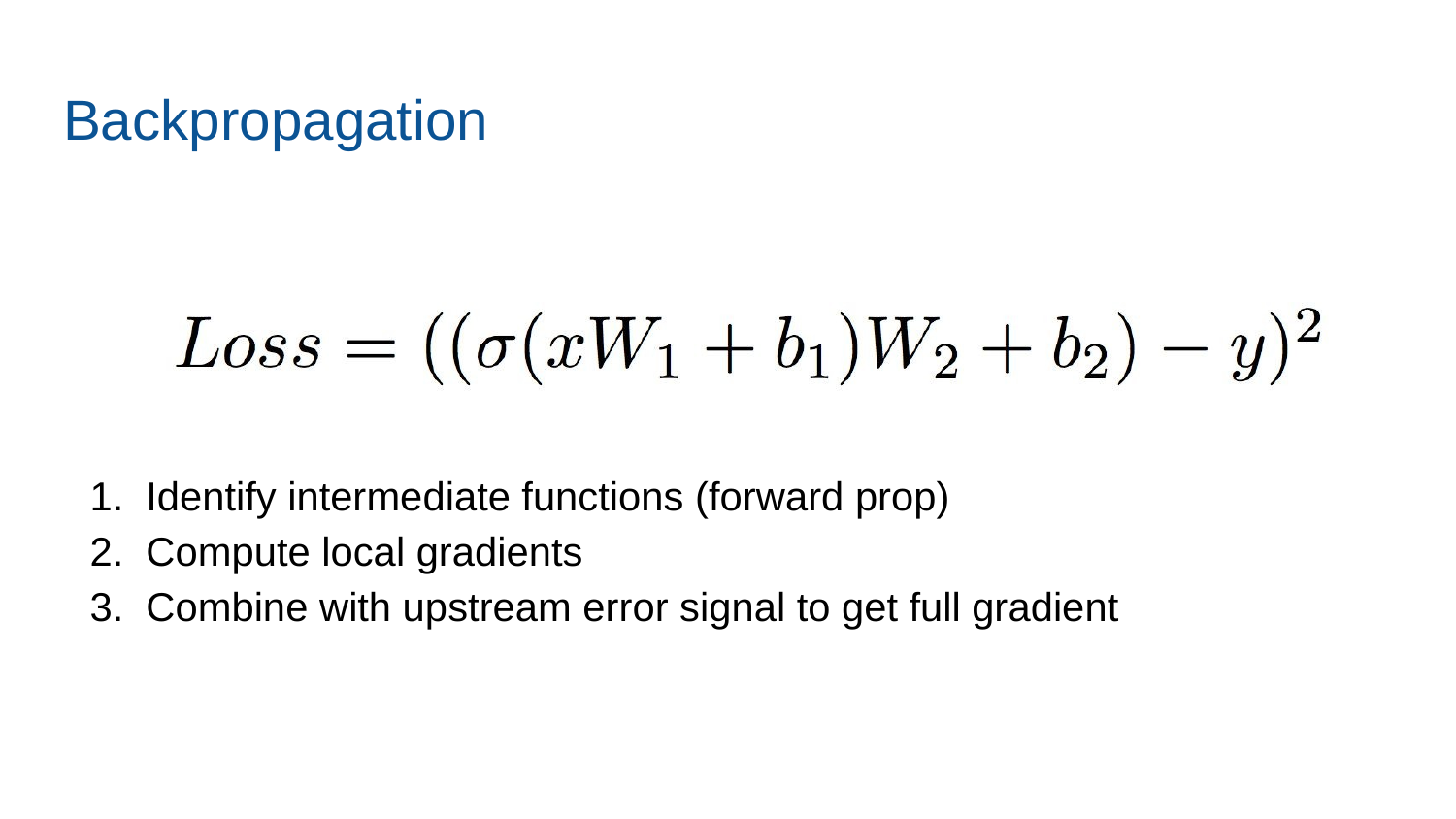

Backpropagation

1.  Identify intermediate functions (forward prop)
2.  Compute local gradients
3.  Combine with upstream error signal to get full gradient